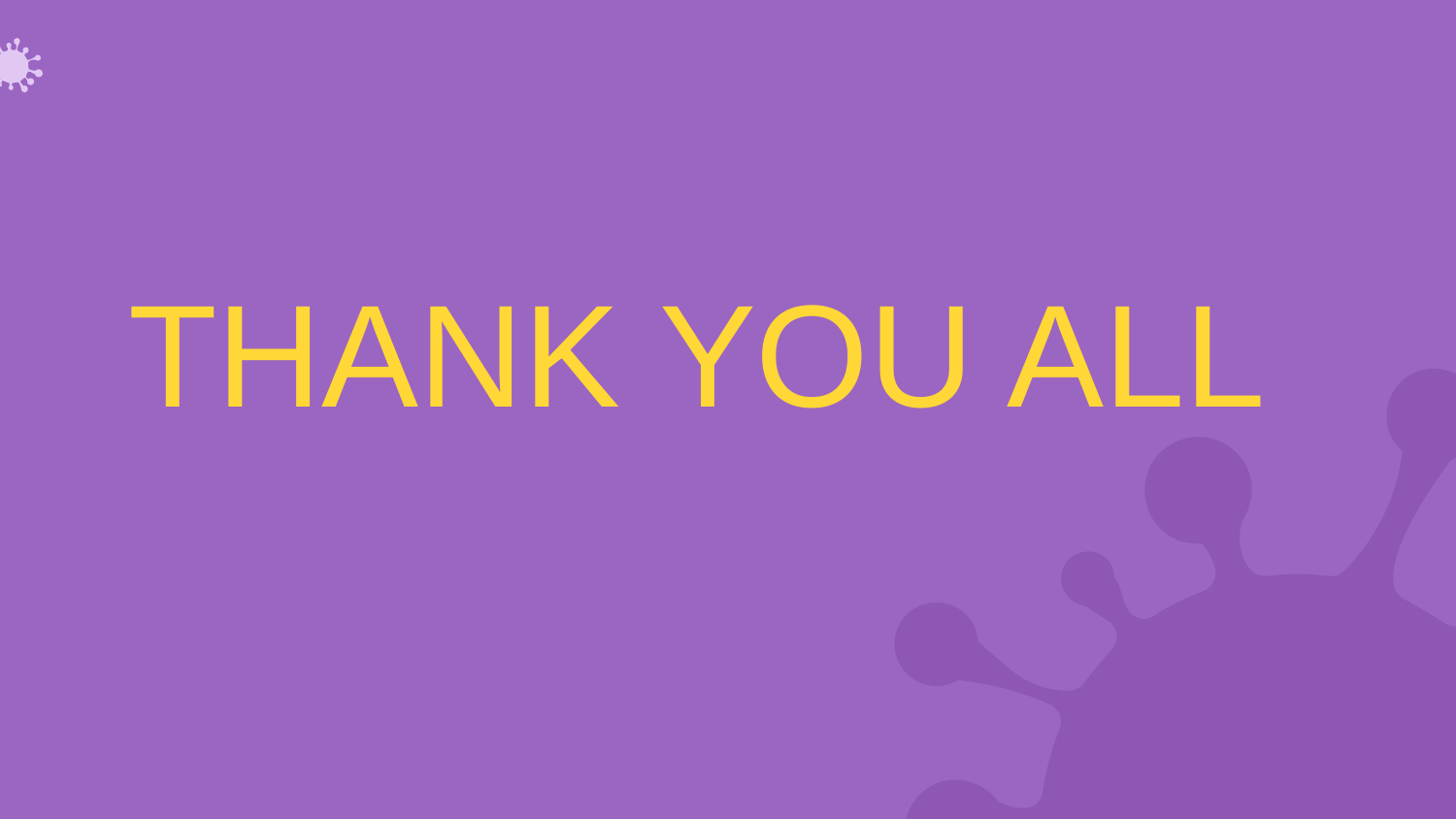

# THANK YOU ALL
Front view of social distance concept